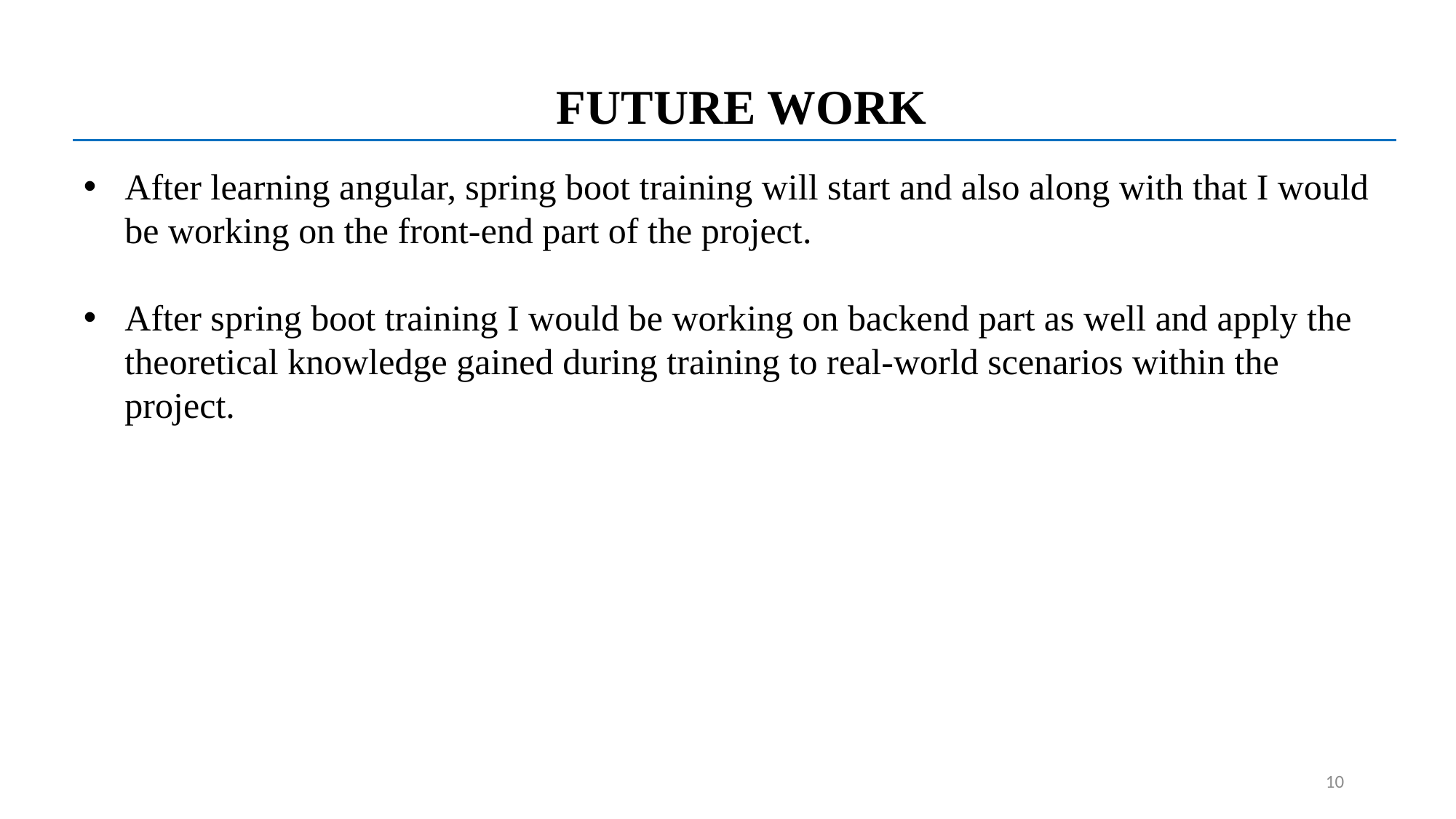

FUTURE WORK
After learning angular, spring boot training will start and also along with that I would be working on the front-end part of the project.

After spring boot training I would be working on backend part as well and apply the theoretical knowledge gained during training to real-world scenarios within the project.

10